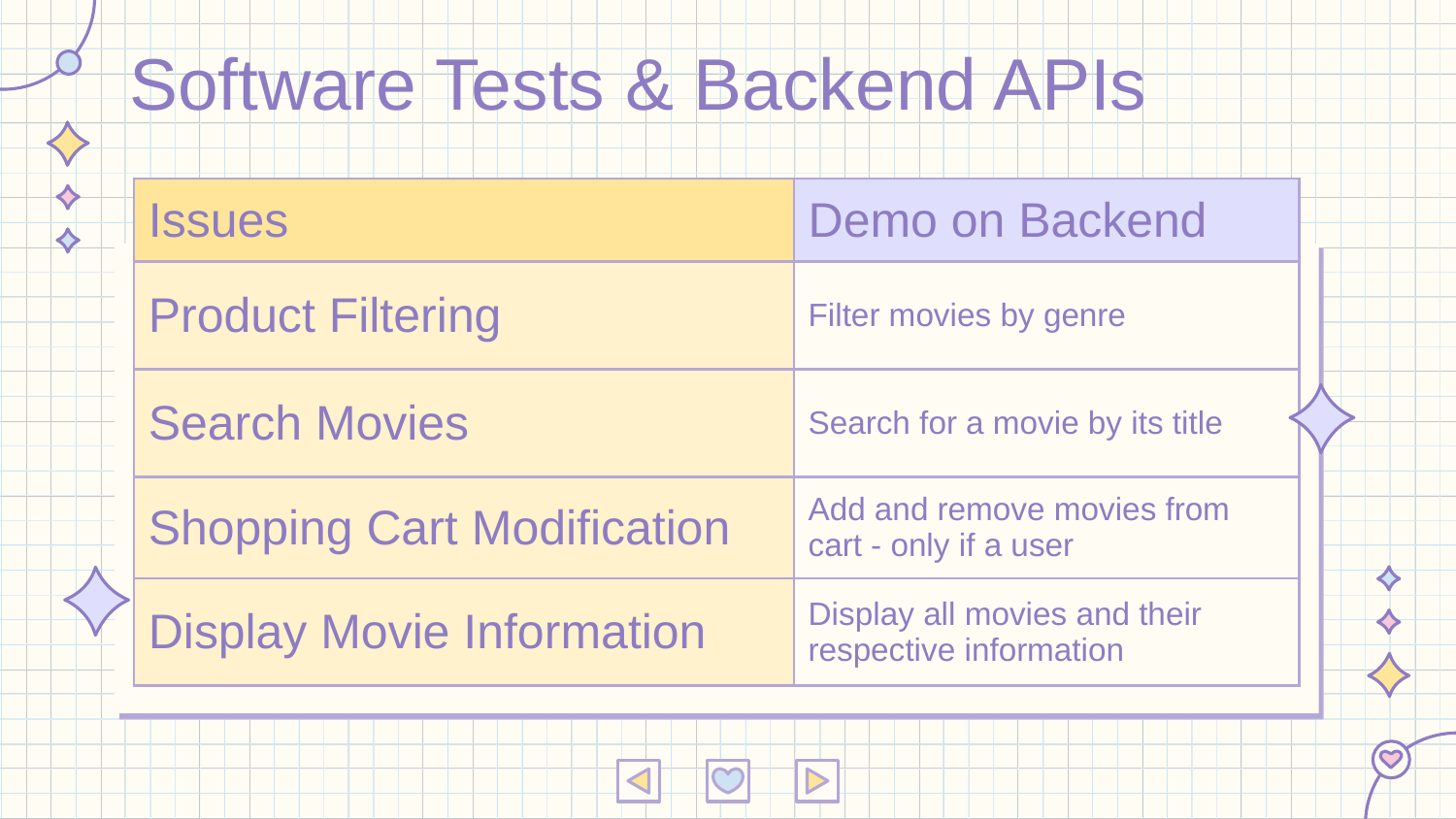

# Software Tests & Backend APIs
| Issues | Demo on Backend |
| --- | --- |
| Product Filtering | Filter movies by genre |
| Search Movies | Search for a movie by its title |
| Shopping Cart Modification | Add and remove movies from cart - only if a user |
| Display Movie Information | Display all movies and their respective information |